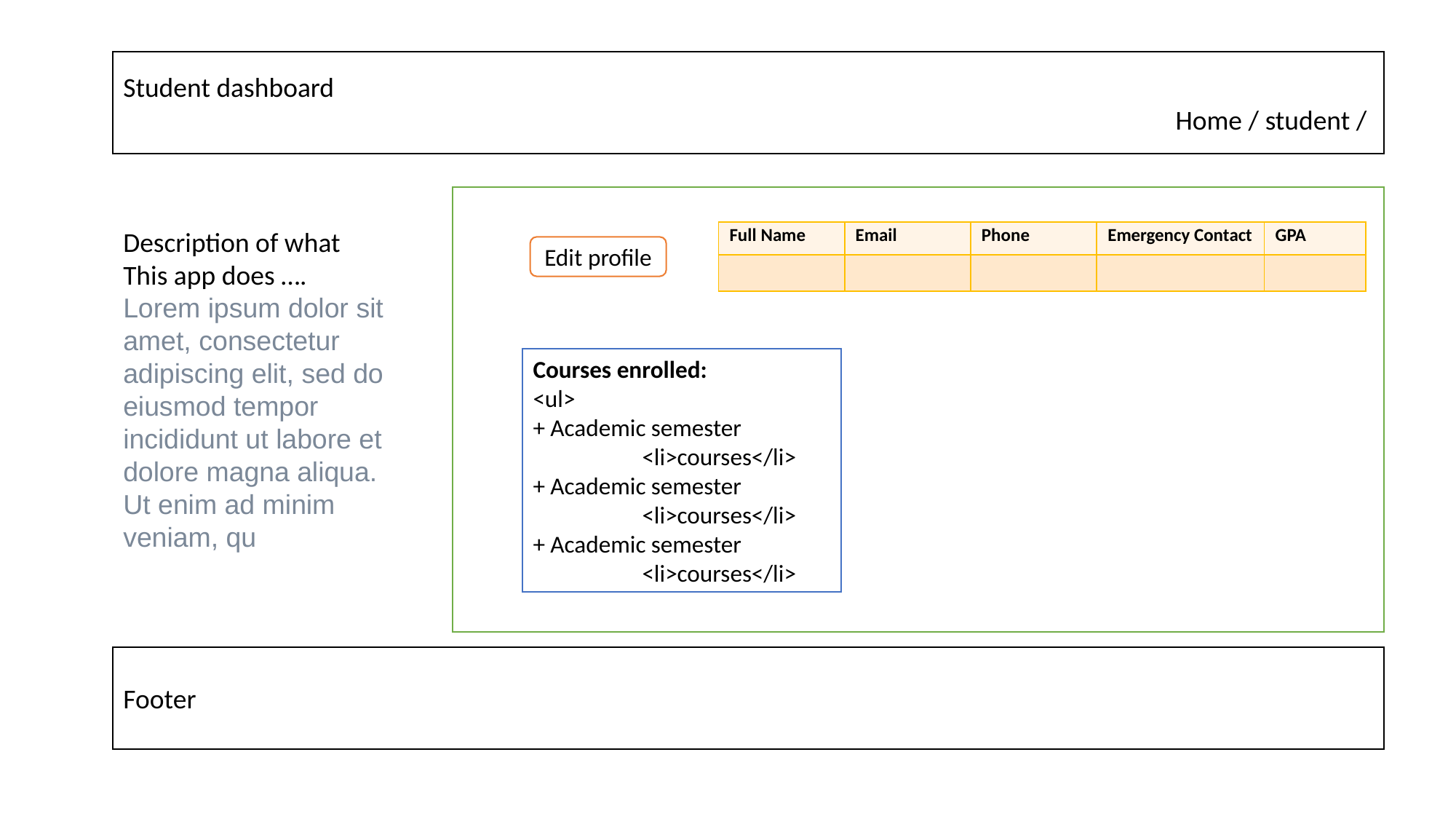

Student dashboard
Home / student /

Description of what
This app does ….
Lorem ipsum dolor sit amet, consectetur adipiscing elit, sed do eiusmod tempor incididunt ut labore et dolore magna aliqua. Ut enim ad minim veniam, qu

| Full Name | Email | Phone | Emergency Contact | GPA |
| --- | --- | --- | --- | --- |
|  |  |  |  |  |
Edit profile
Courses enrolled:
<ul>
+ Academic semester
	<li>courses</li>
+ Academic semester
	<li>courses</li>
+ Academic semester
	<li>courses</li>
Footer